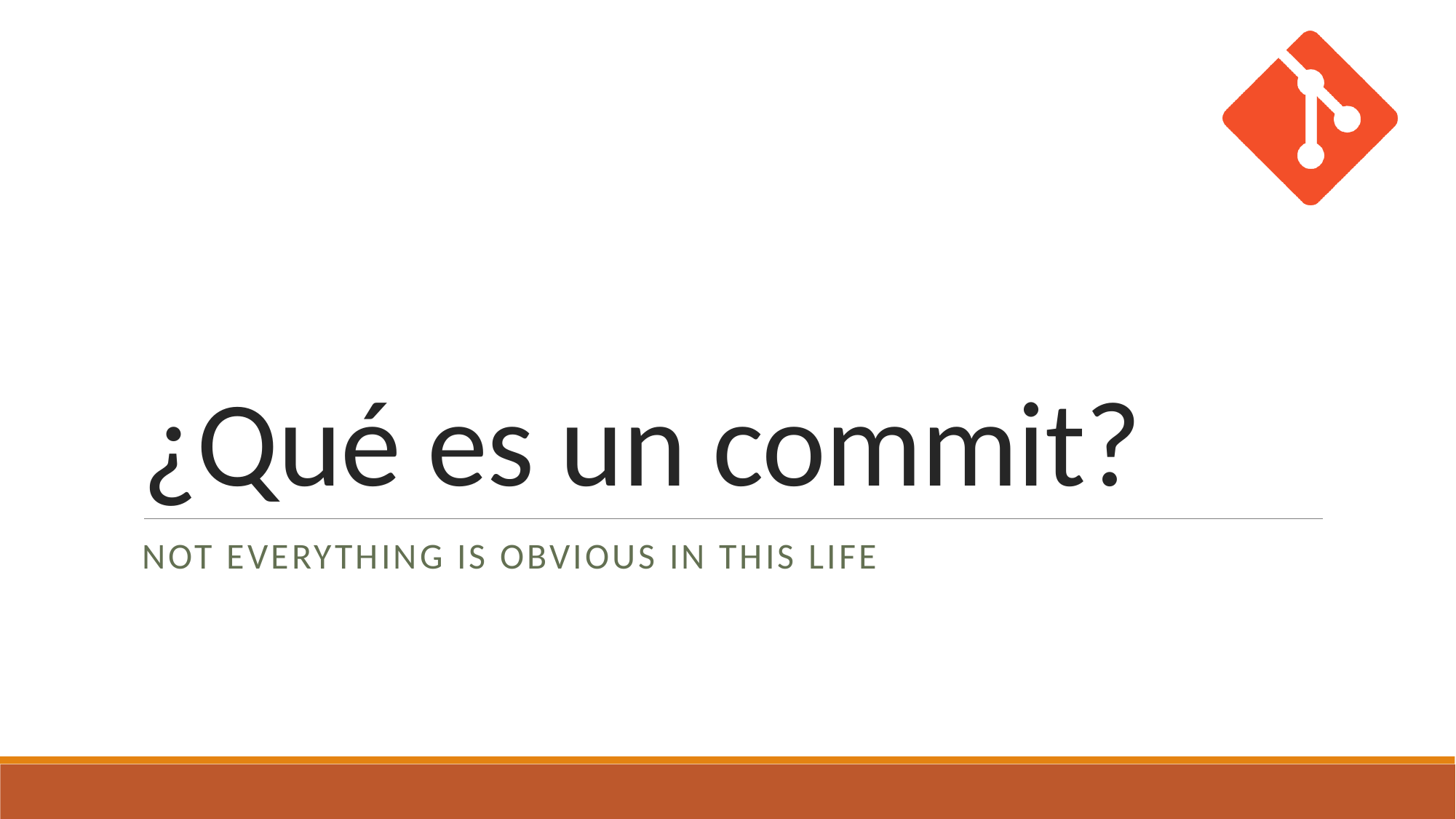

# ¿Qué es un commit?
not everything is obvious in this life